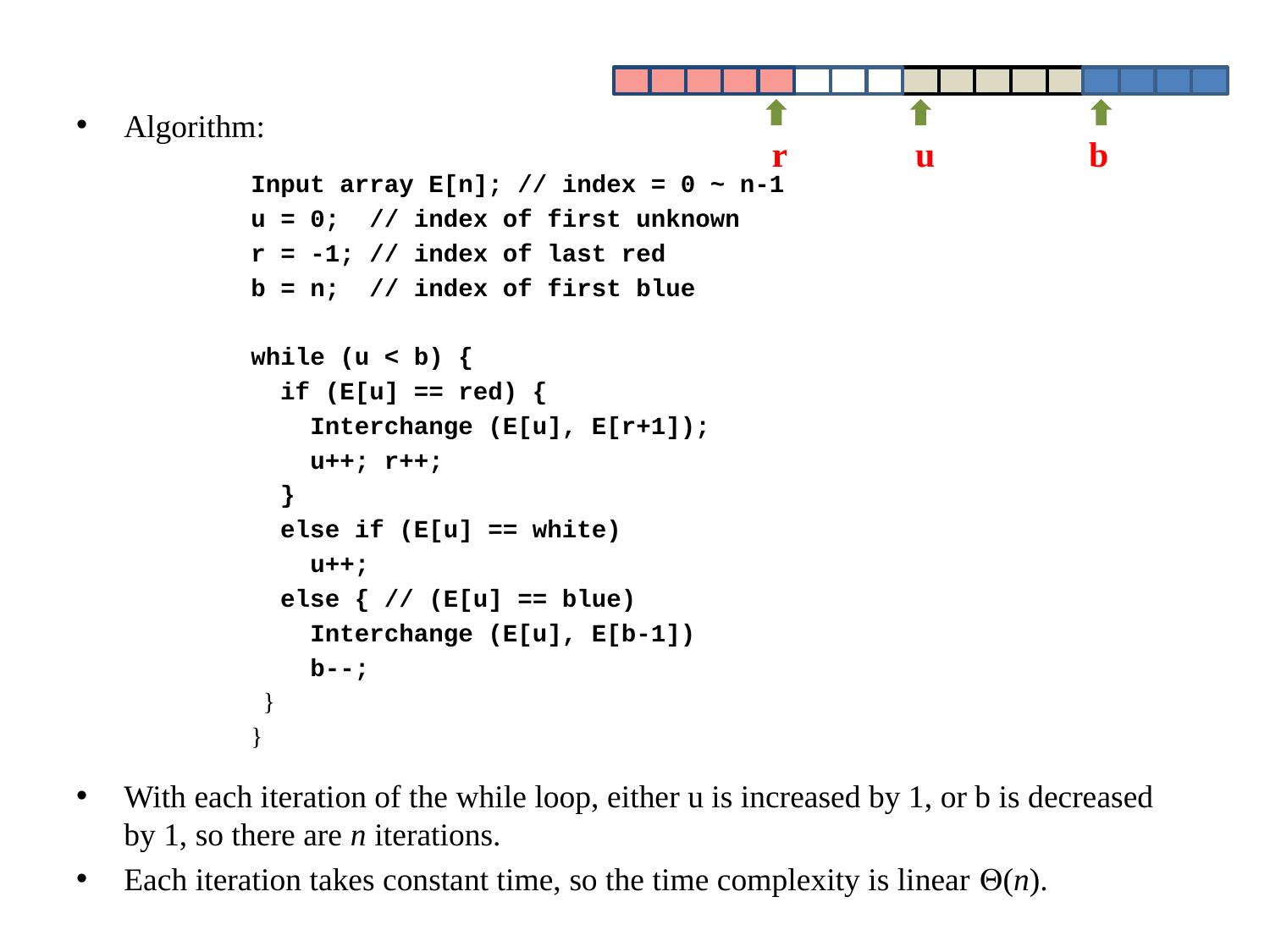

r
u
b
Algorithm:

		Input array E[n]; // index = 0 ~ n-1
		u = 0;  // index of first unknown
		r = -1; // index of last red
		b = n;  // index of first blue

		while (u < b) {
		  if (E[u] == red) {
		    Interchange (E[u], E[r+1]);
		    u++; r++;
		  }
		  else if (E[u] == white)
		    u++;
		  else { // (E[u] == blue)
		    Interchange (E[u], E[b-1])
		    b--;
		  }
		}

With each iteration of the while loop, either u is increased by 1, or b is decreased by 1, so there are n iterations.
Each iteration takes constant time, so the time complexity is linear Θ(n).